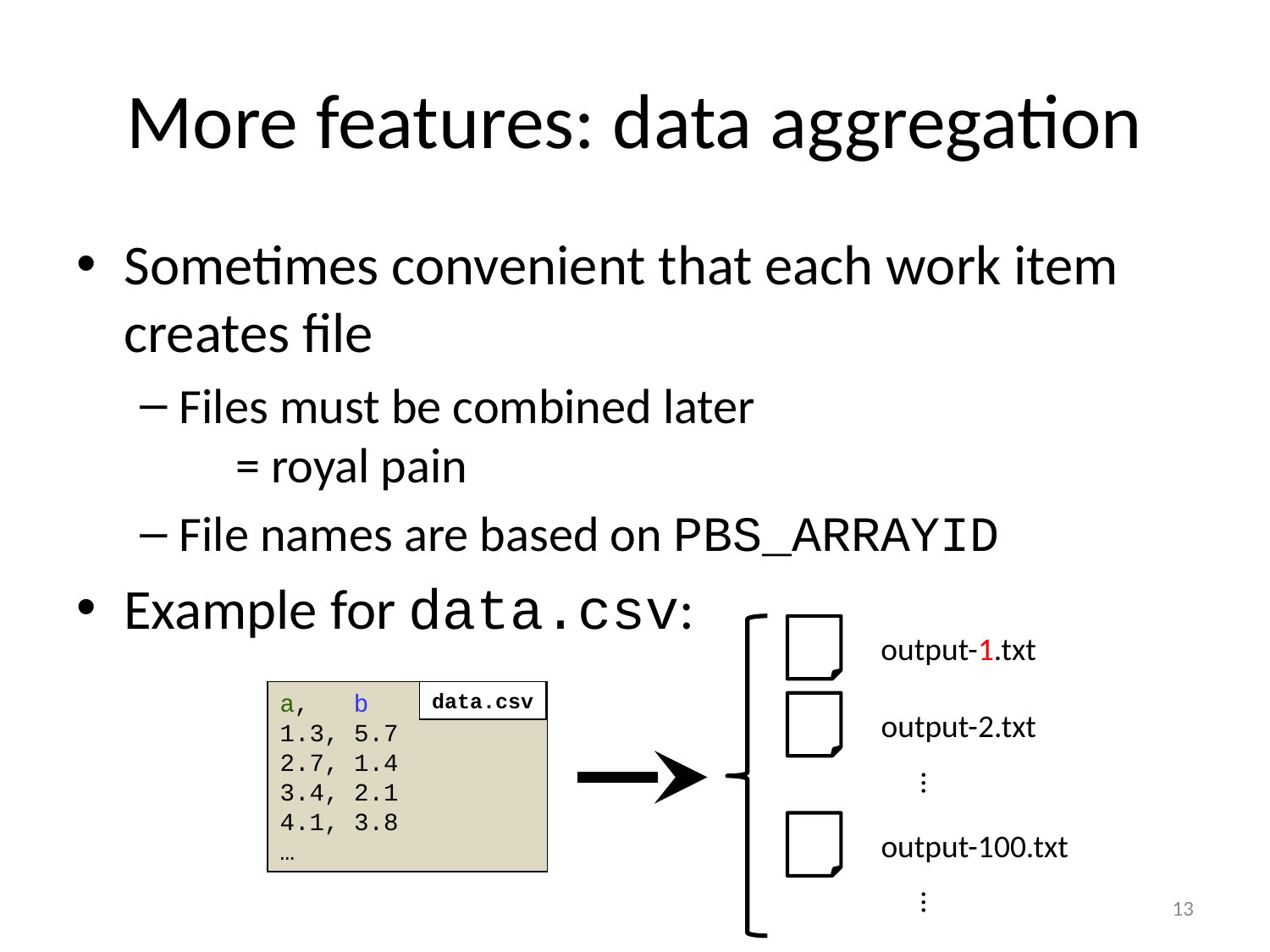

# More features: data aggregation
Sometimes convenient that each work item creates file
Files must be combined later
     = royal pain
File names are based on PBS_ARRAYID
Example for data.csv:

output-1.txt

output-2.txt
…

output-100.txt
…
a,   b
1.3, 5.7
2.7, 1.4
3.4, 2.1
4.1, 3.8
…
data.csv
13